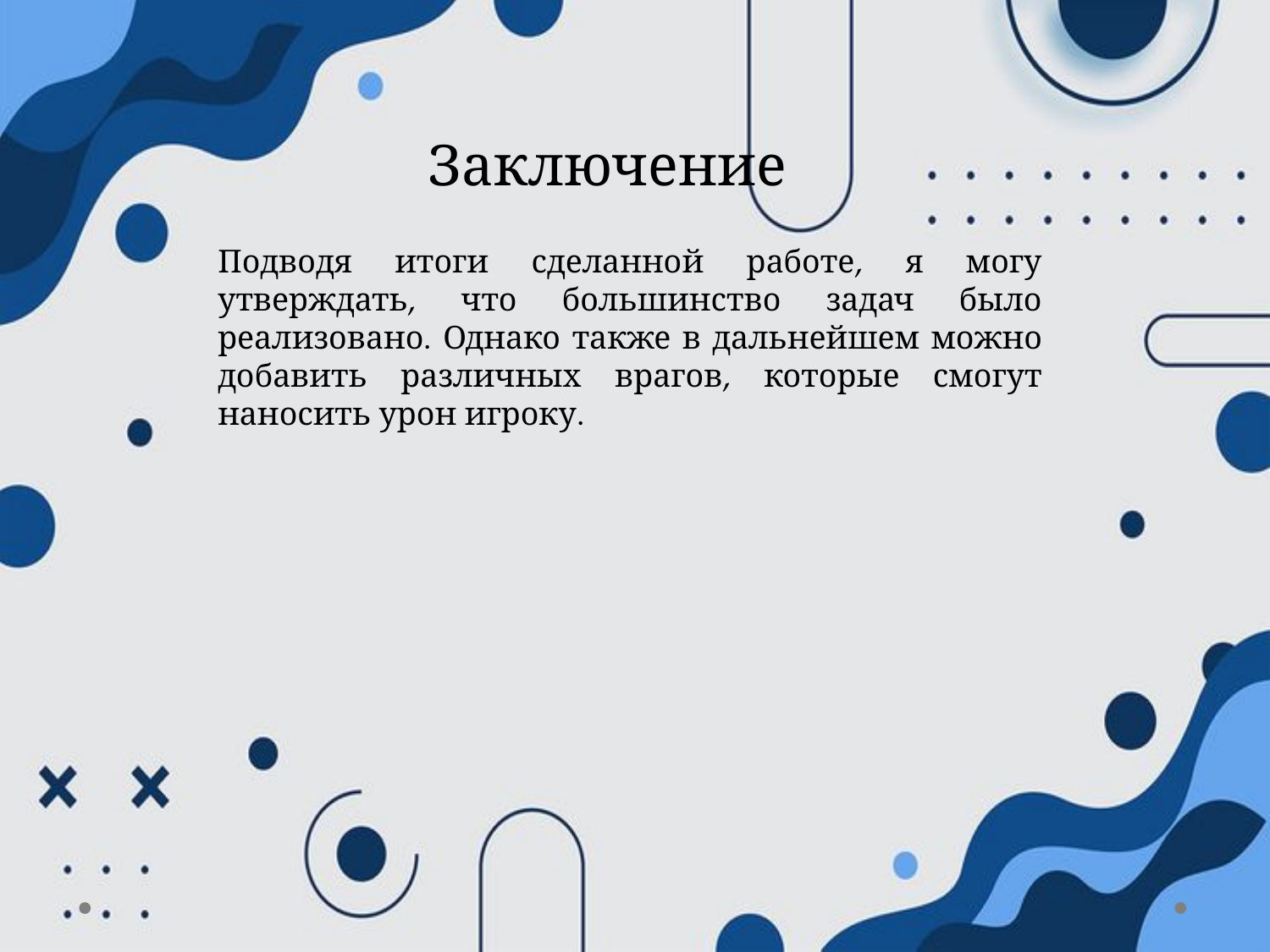

Заключение
Подводя итоги сделанной работе, я могу утверждать, что большинство задач было реализовано. Однако также в дальнейшем можно добавить различных врагов, которые смогут наносить урон игроку.